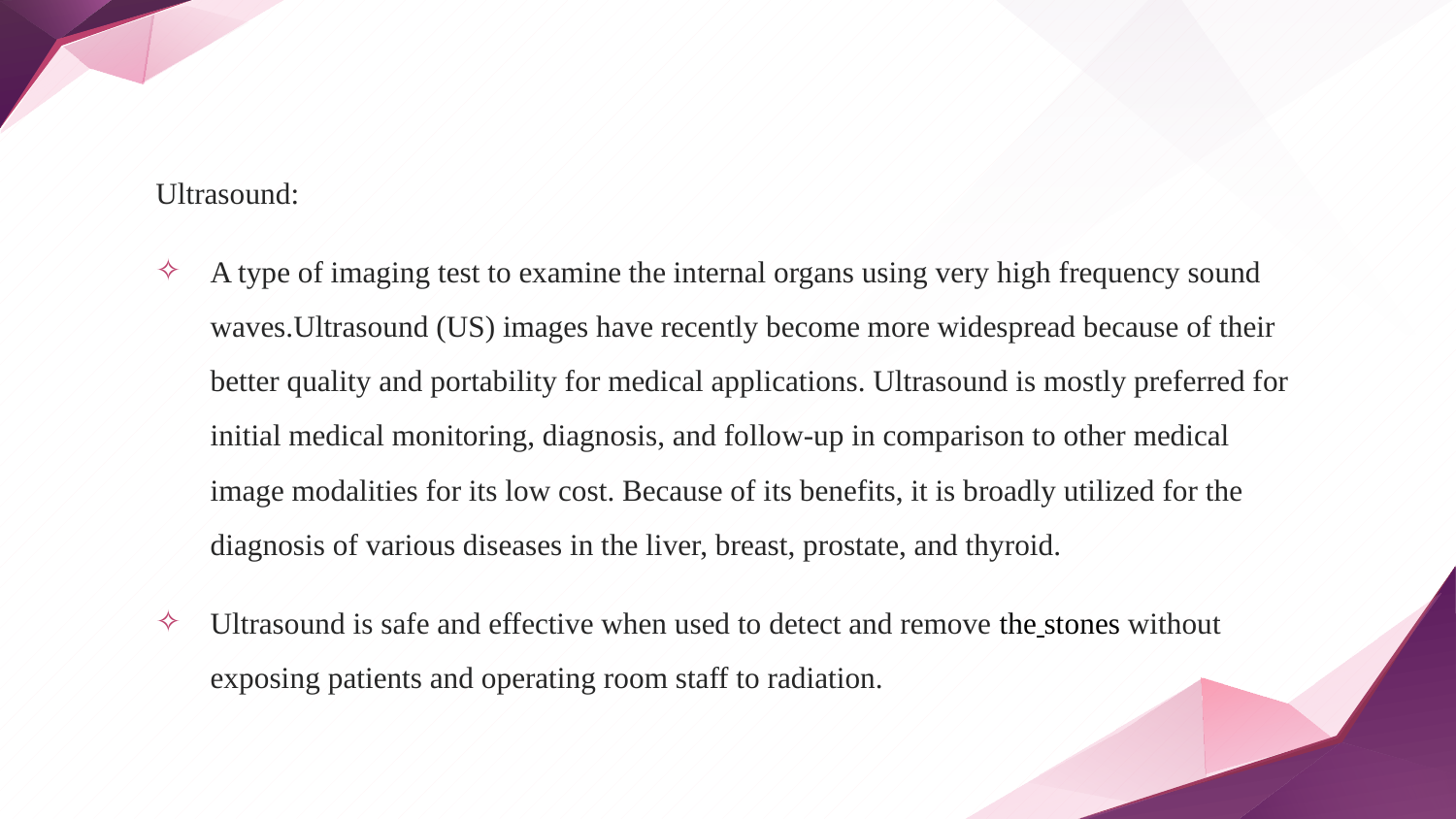

Ultrasound:
A type of imaging test to examine the internal organs using very high frequency sound waves.Ultrasound (US) images have recently become more widespread because of their better quality and portability for medical applications. Ultrasound is mostly preferred for initial medical monitoring, diagnosis, and follow-up in comparison to other medical image modalities for its low cost. Because of its benefits, it is broadly utilized for the diagnosis of various diseases in the liver, breast, prostate, and thyroid.
Ultrasound is safe and effective when used to detect and remove the stones without exposing patients and operating room staff to radiation.